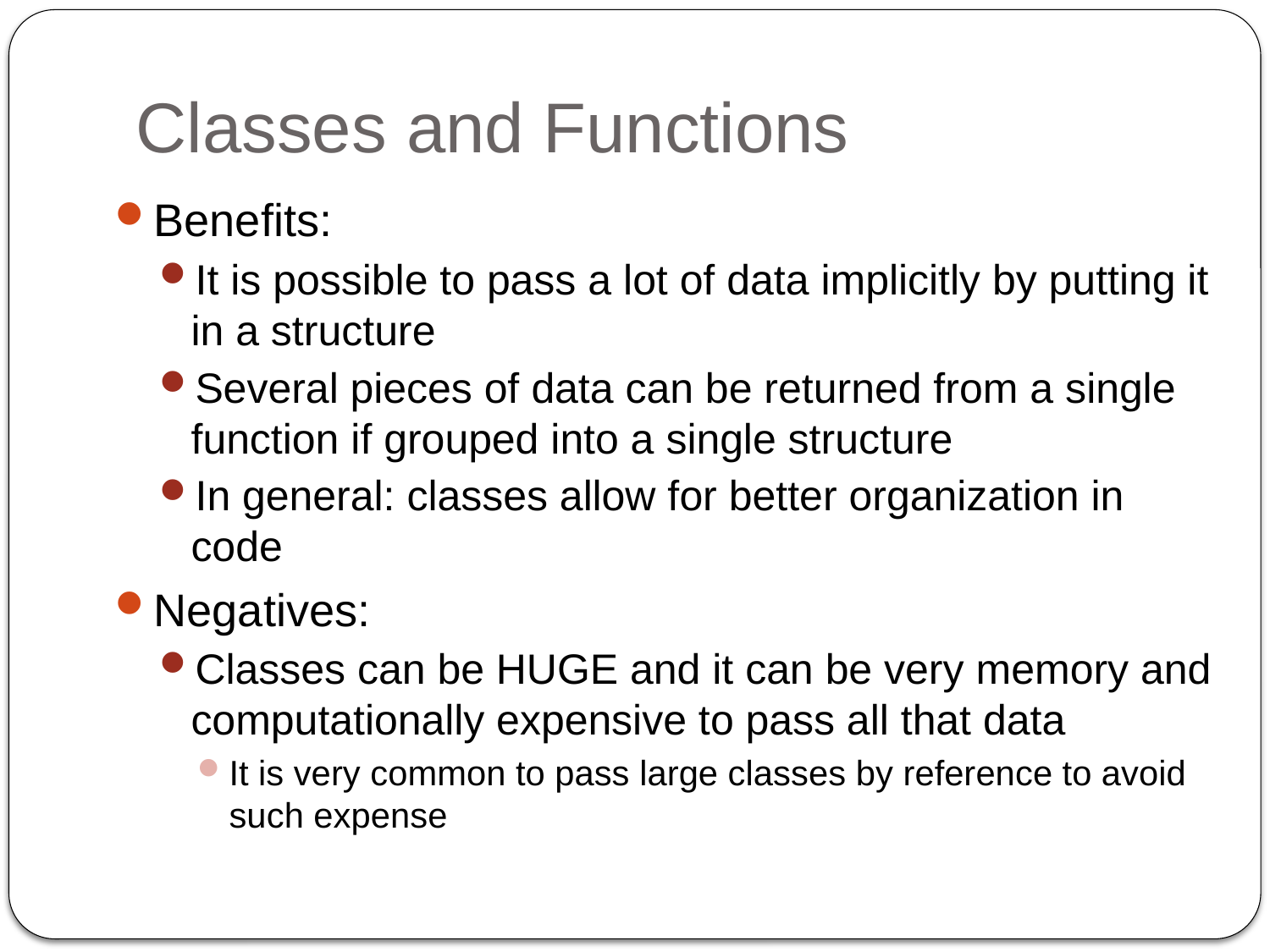

# Classes and Functions
Benefits:
It is possible to pass a lot of data implicitly by putting it in a structure
Several pieces of data can be returned from a single function if grouped into a single structure
In general: classes allow for better organization in code
Negatives:
Classes can be HUGE and it can be very memory and computationally expensive to pass all that data
It is very common to pass large classes by reference to avoid such expense